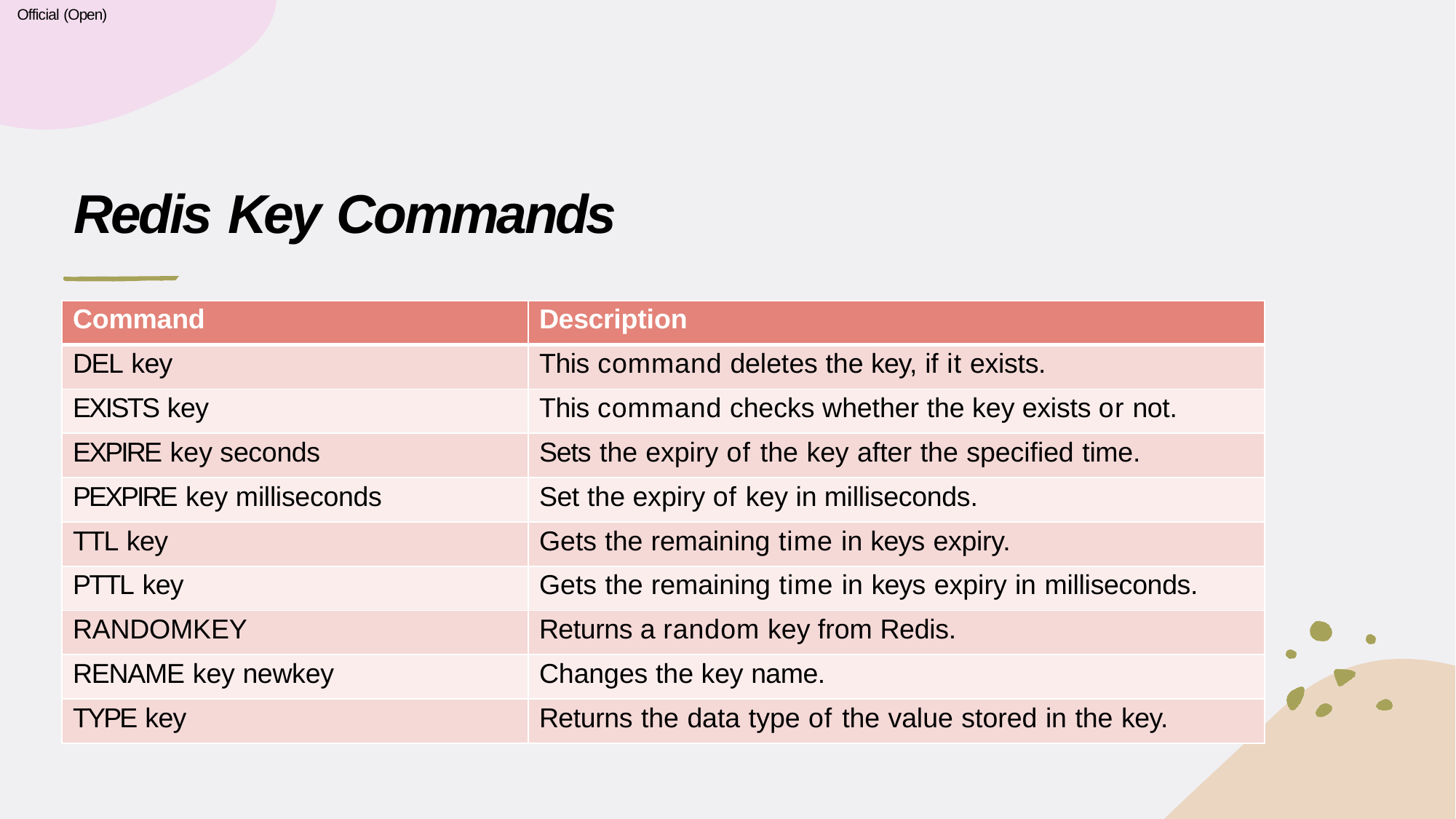

Official (Open)
# Redis Key Commands

| Command | Description |
| --- | --- |
| DEL key | This command deletes the key, if it exists. |
| EXISTS key | This command checks whether the key exists or not. |
| EXPIRE key seconds | Sets the expiry of the key after the specified time. |
| PEXPIRE key milliseconds | Set the expiry of key in milliseconds. |
| TTL key | Gets the remaining time in keys expiry. |
| PTTL key | Gets the remaining time in keys expiry in milliseconds. |
| RANDOMKEY | Returns a random key from Redis. |
| RENAME key newkey | Changes the key name. |
| TYPE key | Returns the data type of the value stored in the key. |